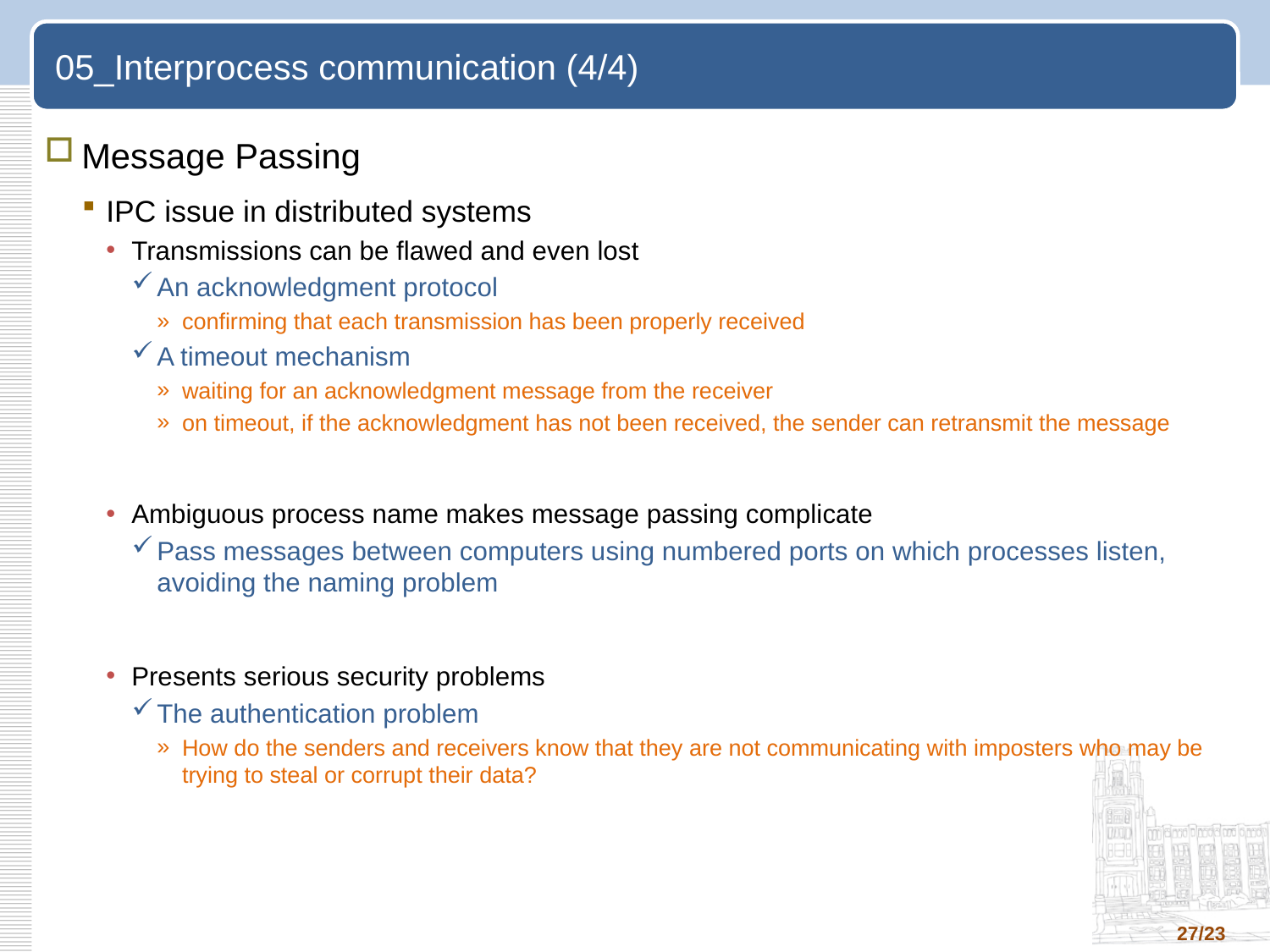

# 05_Interprocess communication (4/4)
Message Passing
IPC issue in distributed systems
Transmissions can be flawed and even lost
An acknowledgment protocol
confirming that each transmission has been properly received
A timeout mechanism
waiting for an acknowledgment message from the receiver
on timeout, if the acknowledgment has not been received, the sender can retransmit the message

Ambiguous process name makes message passing complicate
Pass messages between computers using numbered ports on which processes listen, avoiding the naming problem

Presents serious security problems
The authentication problem
How do the senders and receivers know that they are not communicating with imposters who may be trying to steal or corrupt their data?